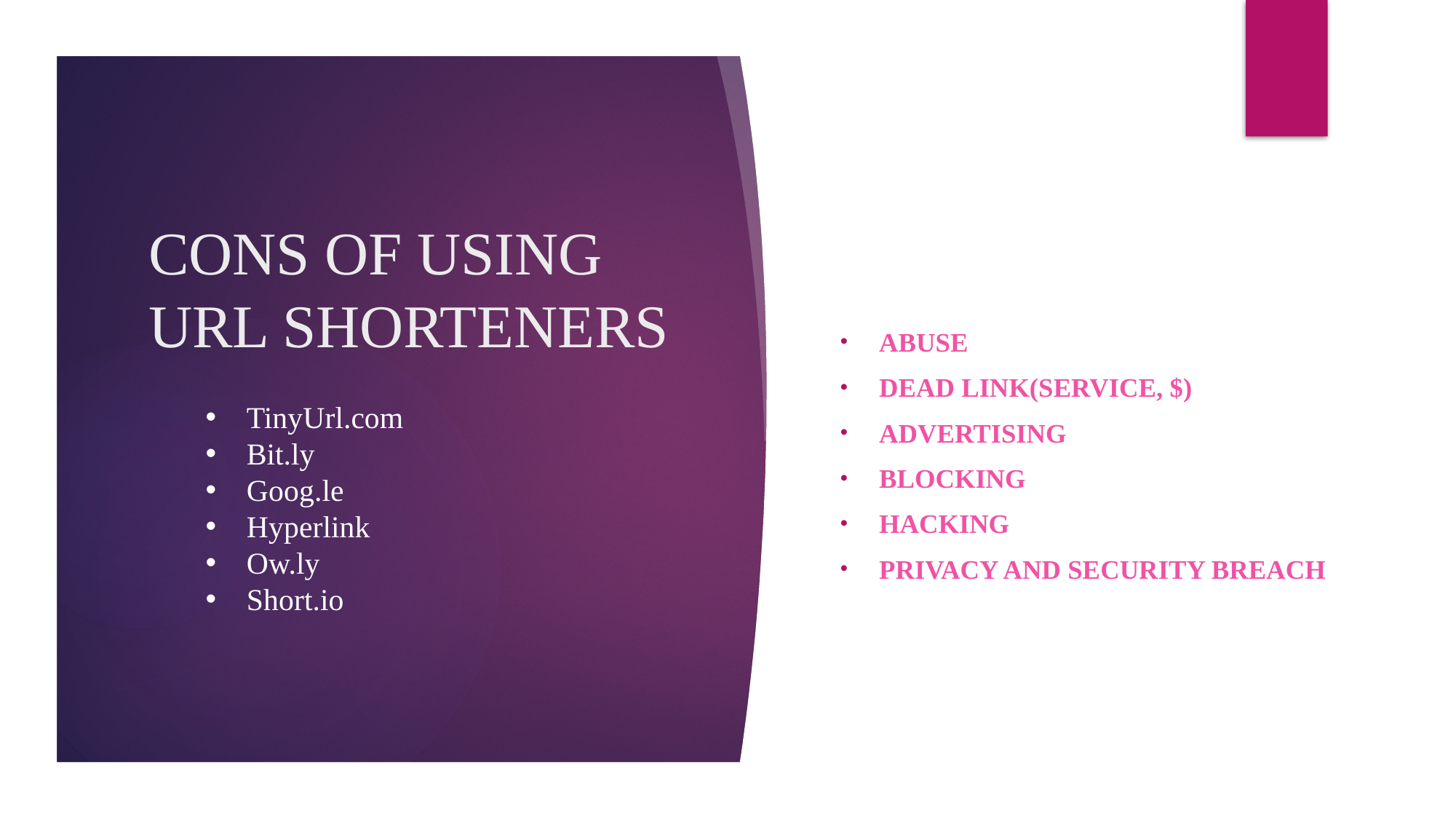

# CONS OF USING URL SHORTENERS
Abuse
Dead Link(SERVICE, $)
Advertising
Blocking
HACKING
Privacy and Security Breach

TinyUrl.com
Bit.ly
Goog.le
Hyperlink
Ow.ly
Short.io